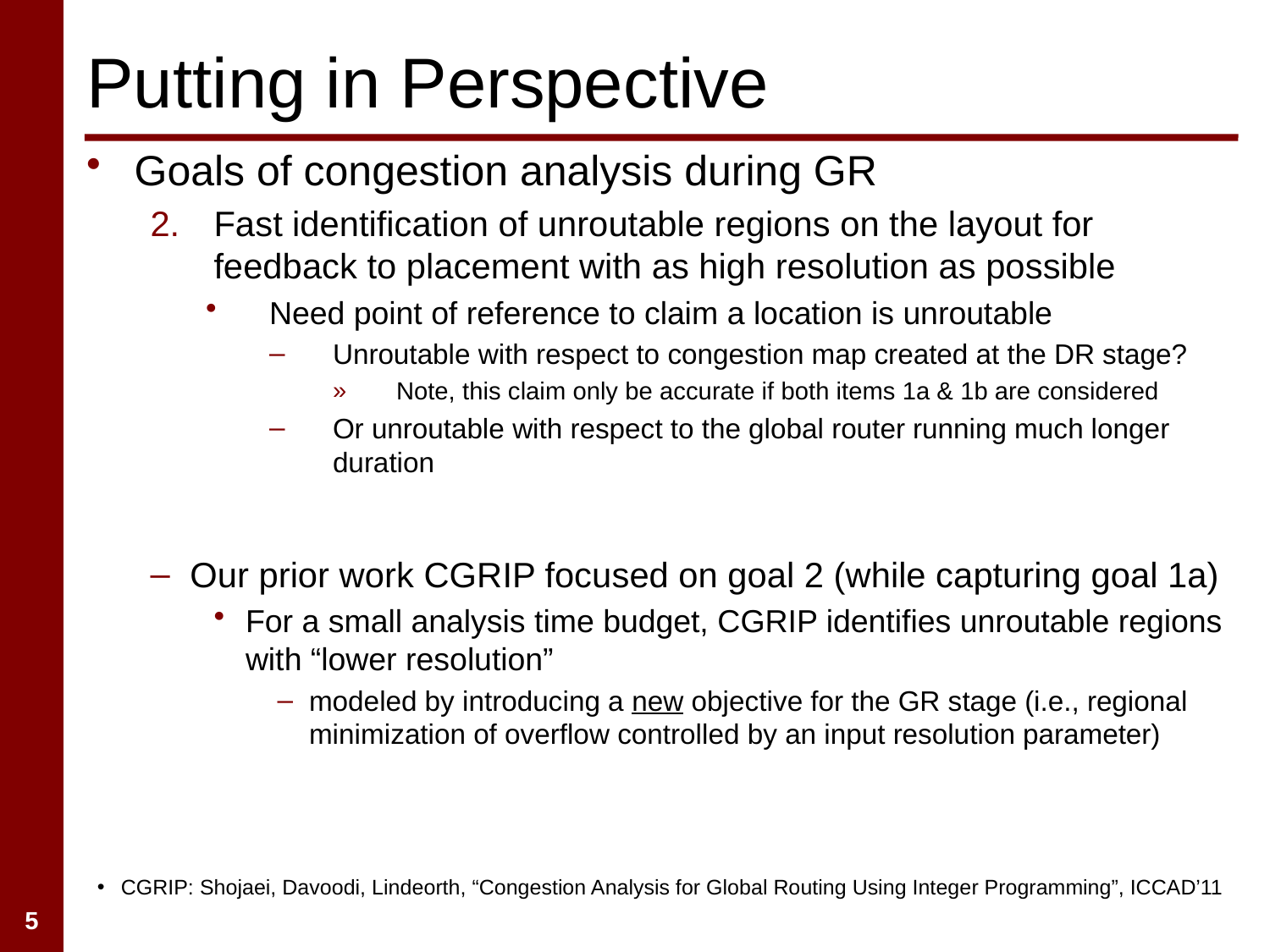

# Putting in Perspective
Goals of congestion analysis during GR
Fast identification of unroutable regions on the layout for feedback to placement with as high resolution as possible
Need point of reference to claim a location is unroutable
Unroutable with respect to congestion map created at the DR stage?
Note, this claim only be accurate if both items 1a & 1b are considered
Or unroutable with respect to the global router running much longer duration

Our prior work CGRIP focused on goal 2 (while capturing goal 1a)
For a small analysis time budget, CGRIP identifies unroutable regions with “lower resolution”
modeled by introducing a new objective for the GR stage (i.e., regional minimization of overflow controlled by an input resolution parameter)
CGRIP: Shojaei, Davoodi, Lindeorth, “Congestion Analysis for Global Routing Using Integer Programming”, ICCAD’11